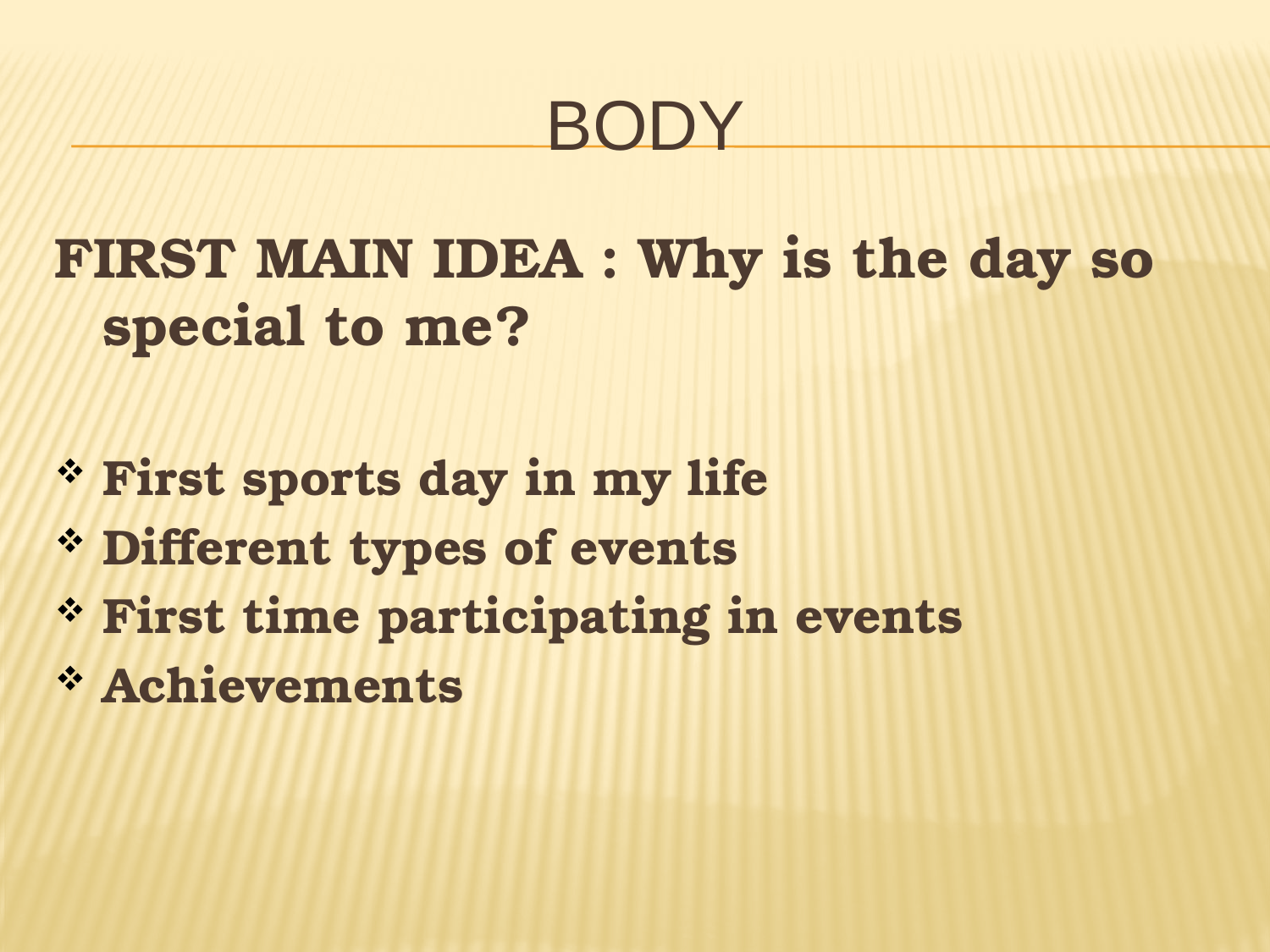

# BODY
FIRST MAIN IDEA : Why is the day so special to me?

First sports day in my life
Different types of events
First time participating in events
Achievements